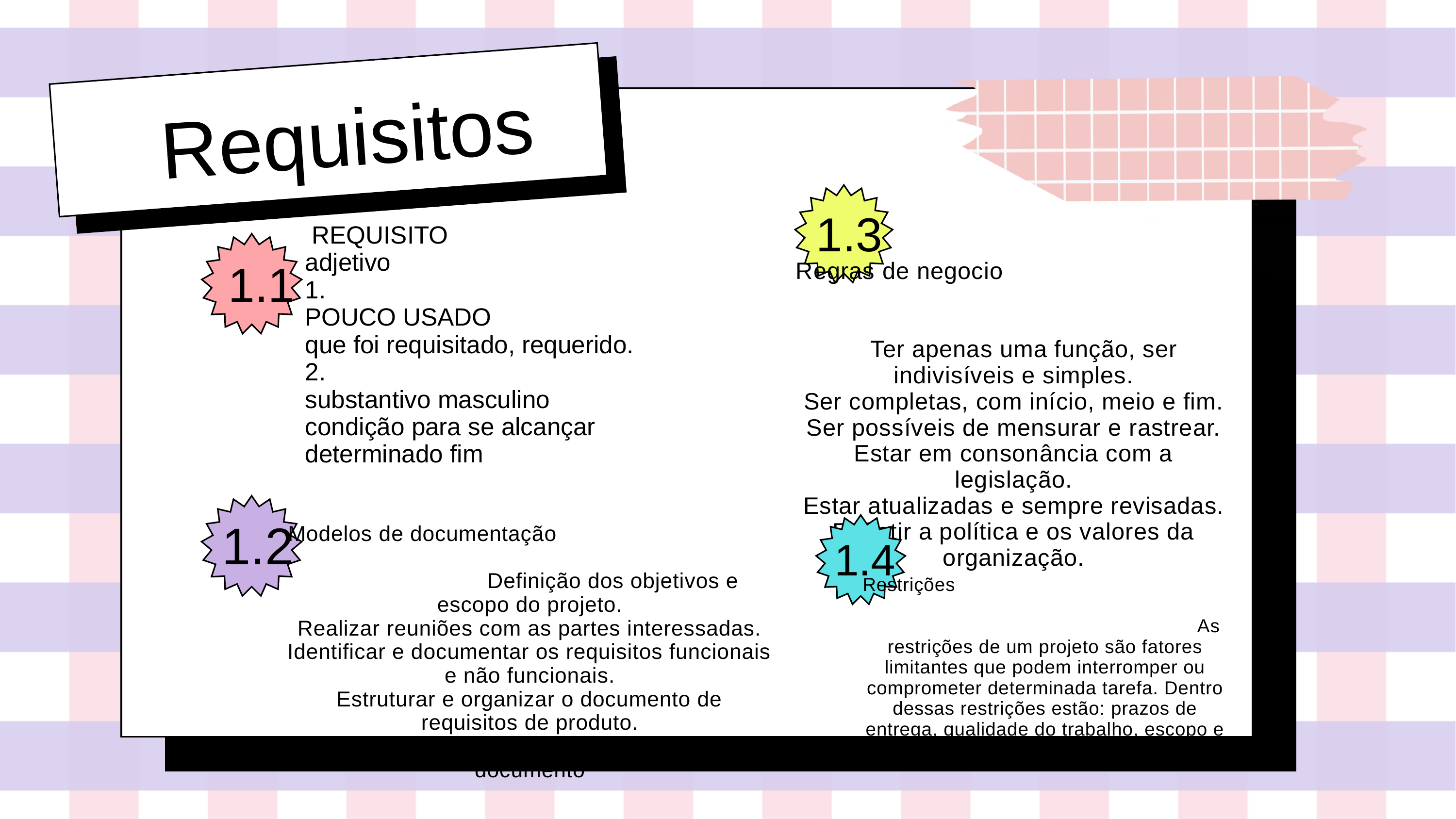

Requisitos

1.3
 REQUISITO
adjetivo
1.
POUCO USADO
que foi requisitado, requerido.
2.
substantivo masculino
condição para se alcançar determinado fim

Regras de negocio                                                                                                                                                                Ter apenas uma função, ser indivisíveis e simples.
Ser completas, com início, meio e fim.
Ser possíveis de mensurar e rastrear.
Estar em consonância com a legislação.
Estar atualizadas e sempre revisadas.
Refletir a política e os valores da organização.
1.1

1.2
Modelos de documentação                                                                                                                                        Definição dos objetivos e escopo do projeto.
Realizar reuniões com as partes interessadas.
Identificar e documentar os requisitos funcionais e não funcionais.
Estruturar e organizar o documento de requisitos de produto.
A importância de revisar e atualizar o documento
1.4
Restrições                                                                                                                                                                            As restrições de um projeto são fatores limitantes que podem interromper ou comprometer determinada tarefa. Dentro dessas restrições estão: prazos de entrega, qualidade do trabalho, escopo e custos do projeto.